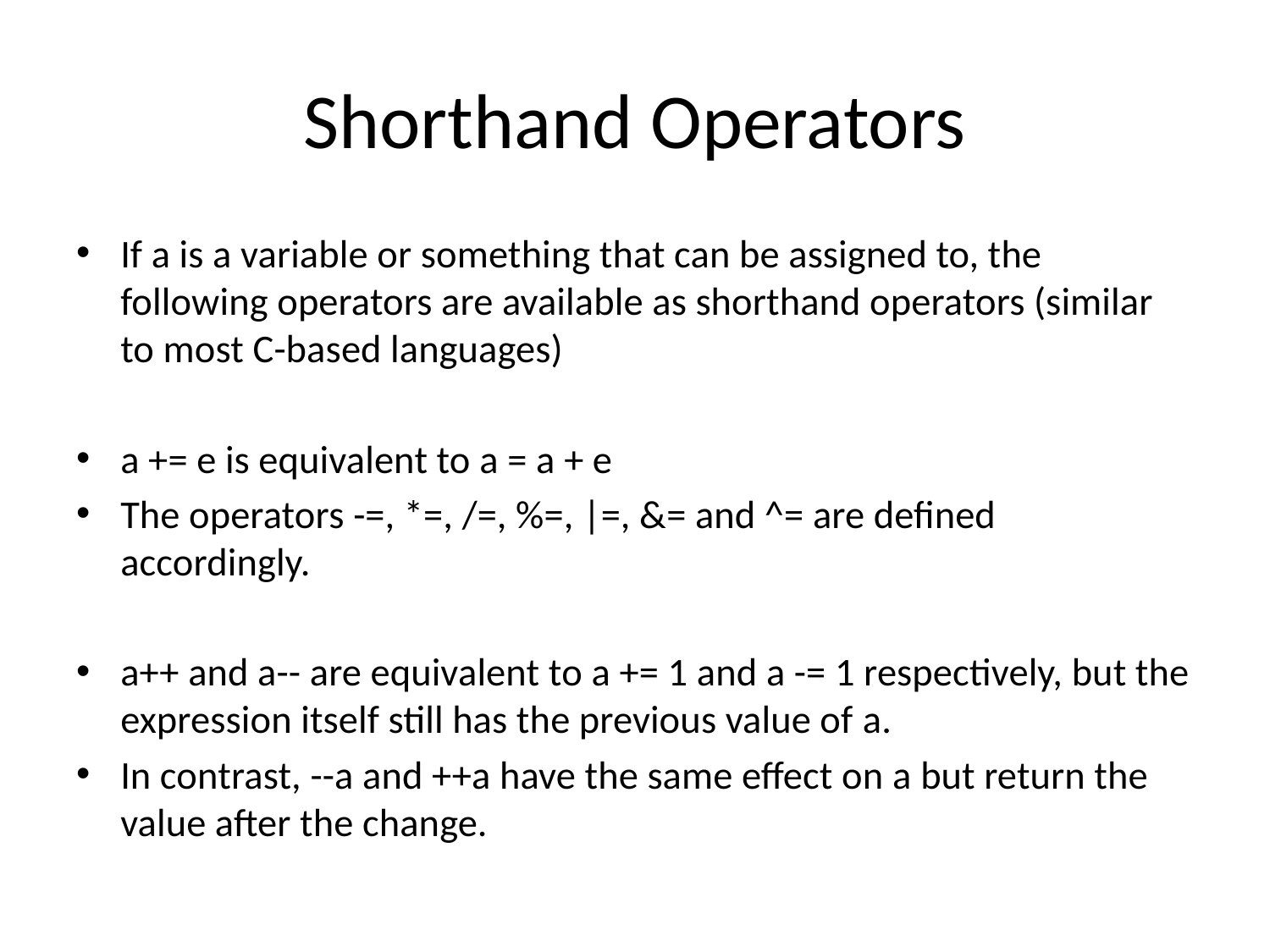

# Shorthand Operators
If a is a variable or something that can be assigned to, the following operators are available as shorthand operators (similar to most C-based languages)

a += e is equivalent to a = a + e
The operators -=, *=, /=, %=, |=, &= and ^= are defined accordingly.

a++ and a-- are equivalent to a += 1 and a -= 1 respectively, but the expression itself still has the previous value of a.
In contrast, --a and ++a have the same effect on a but return the value after the change.